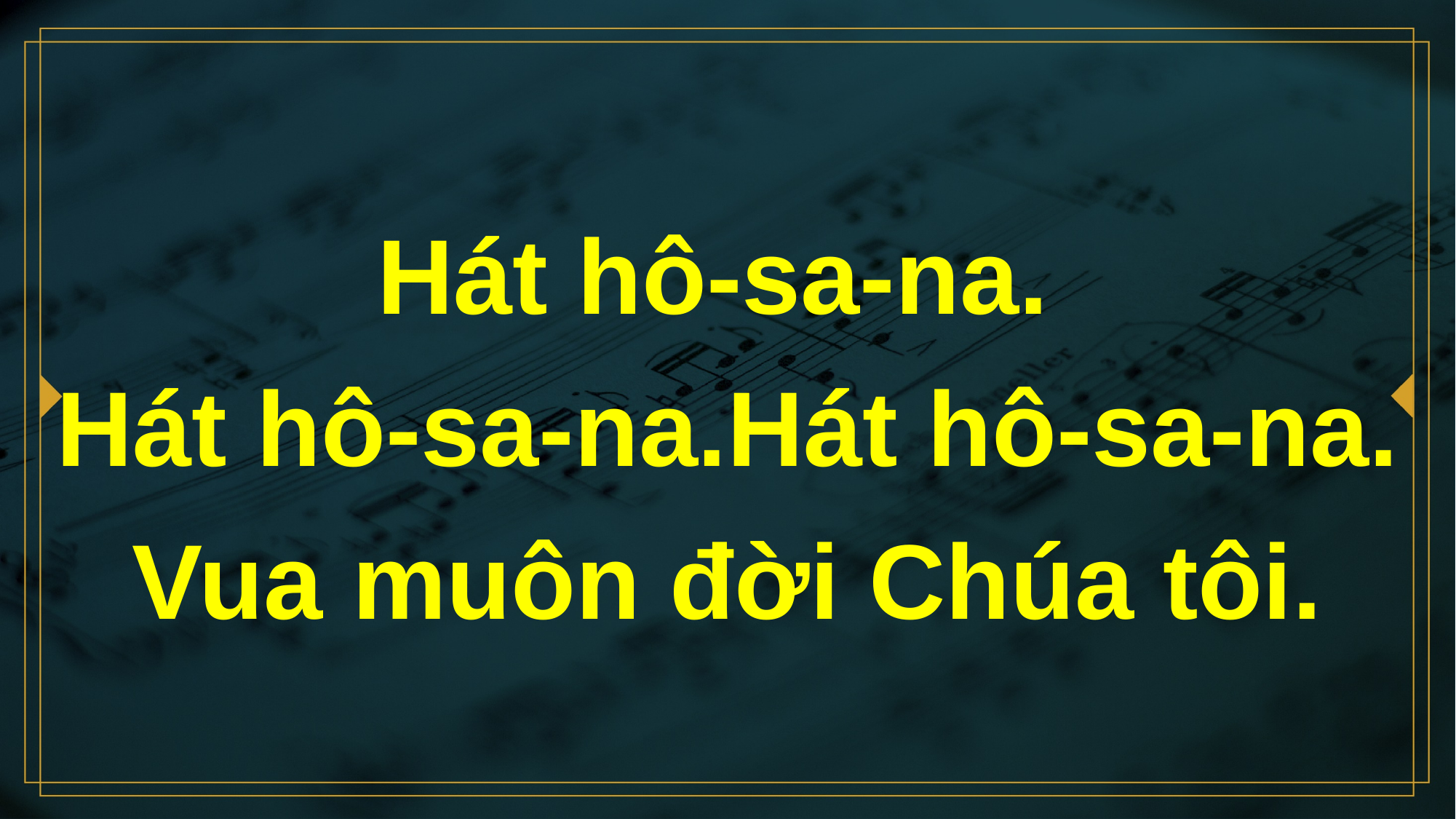

# Hát hô-sa-na. Hát hô-sa-na.Hát hô-sa-na. Vua muôn đời Chúa tôi.